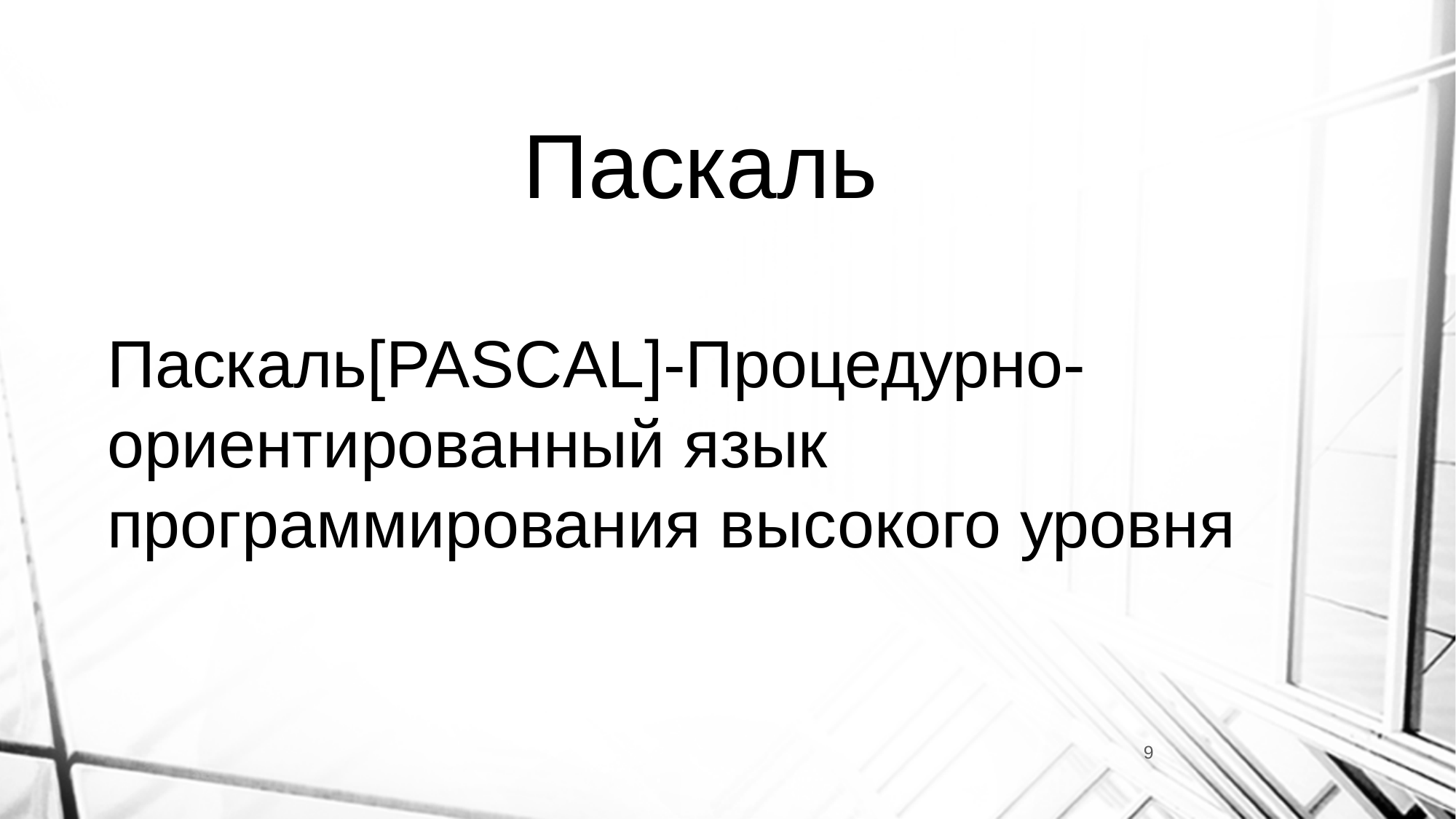

# Паскаль
Паскаль[PASCAL]-Процедурно-ориентированный язык программирования высокого уровня
9